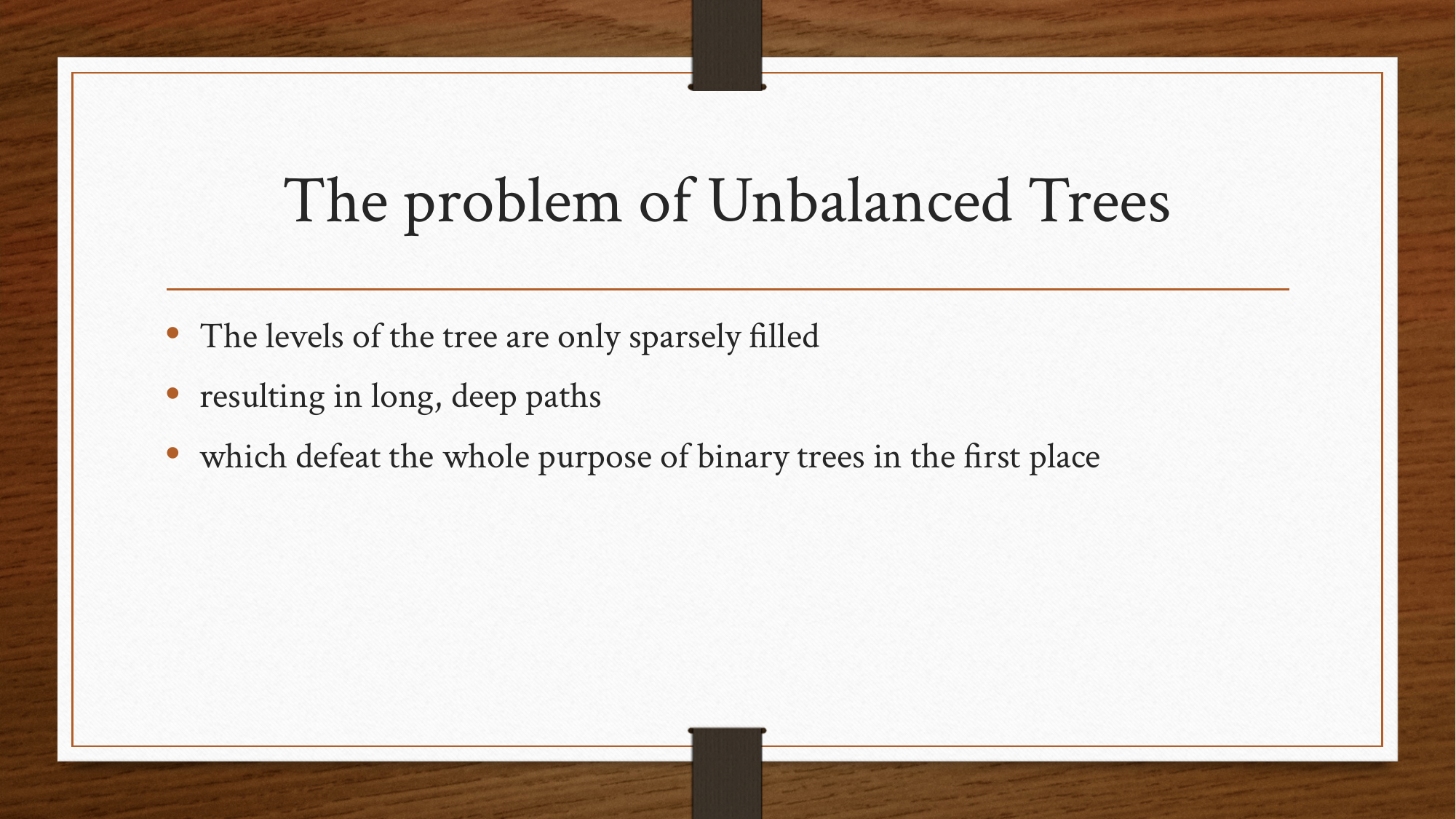

# The problem of Unbalanced Trees
The levels of the tree are only sparsely filled
resulting in long, deep paths
which defeat the whole purpose of binary trees in the first place